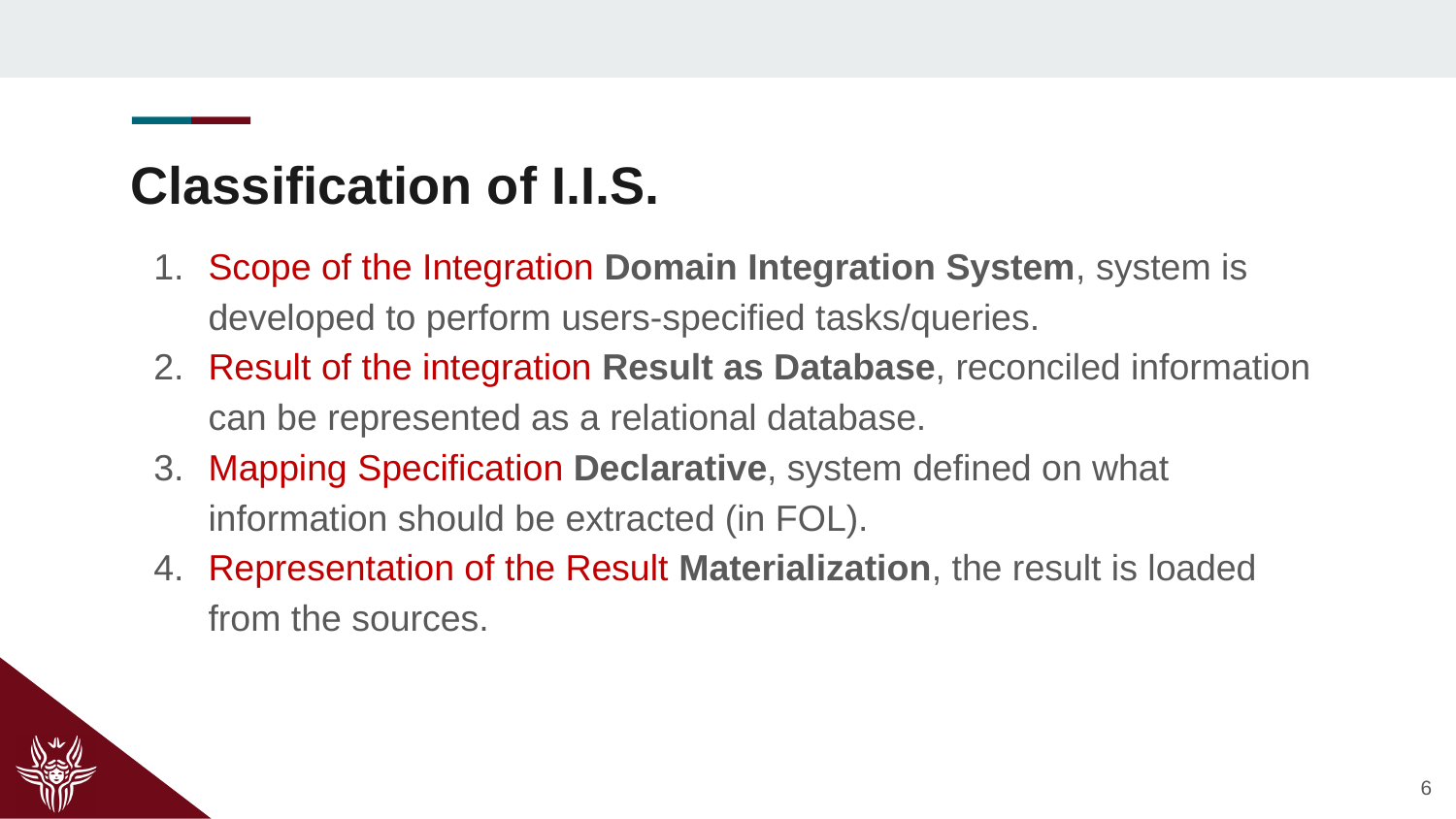

# Classification of I.I.S.
Scope of the Integration Domain Integration System, system is developed to perform users-specified tasks/queries.
Result of the integration Result as Database, reconciled information can be represented as a relational database.
Mapping Specification Declarative, system defined on what information should be extracted (in FOL).
Representation of the Result Materialization, the result is loaded from the sources.
6